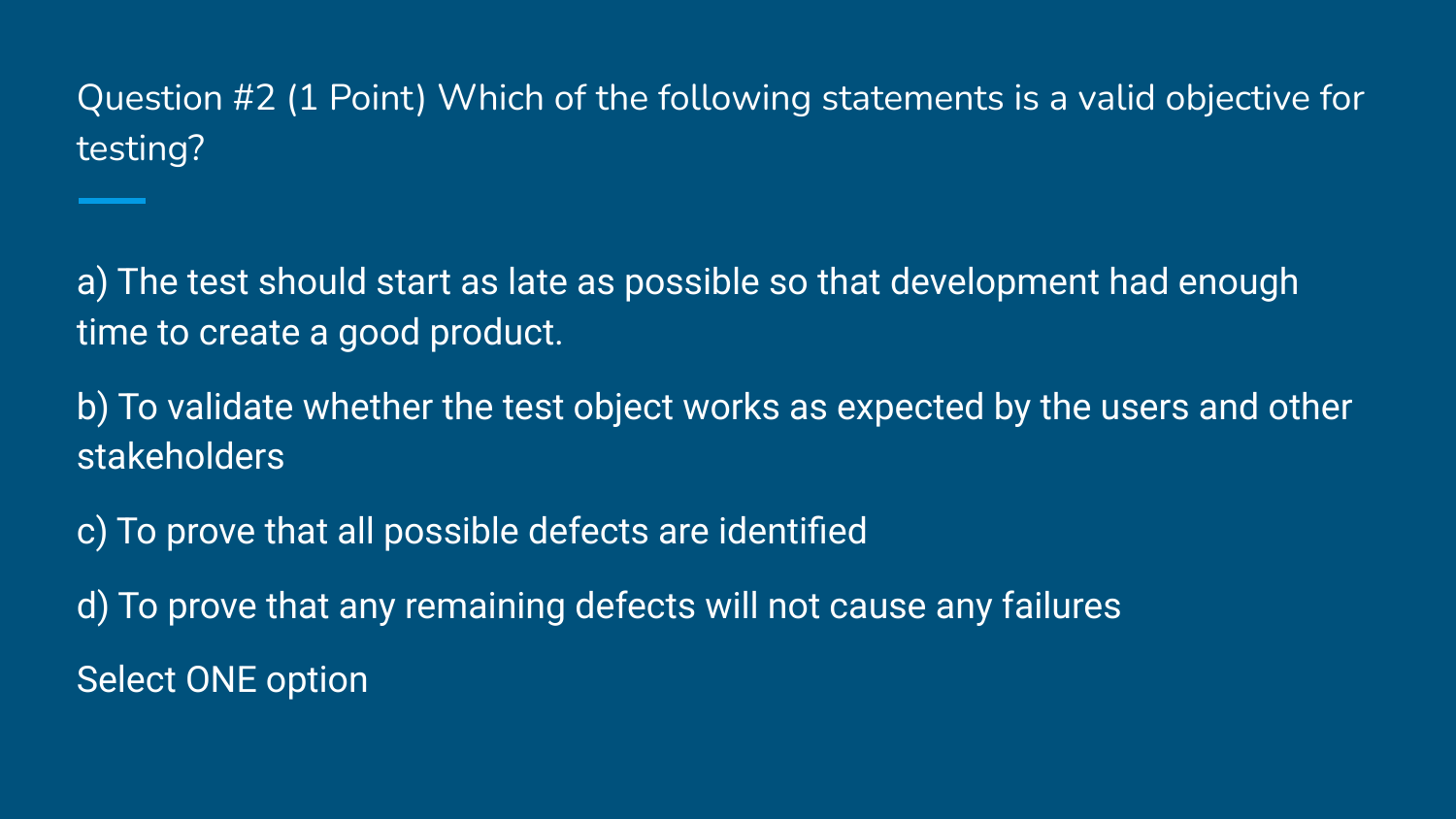

# Question #2 (1 Point) Which of the following statements is a valid objective for testing?
a) The test should start as late as possible so that development had enough time to create a good product.
b) To validate whether the test object works as expected by the users and other stakeholders
c) To prove that all possible defects are identified
d) To prove that any remaining defects will not cause any failures
Select ONE option